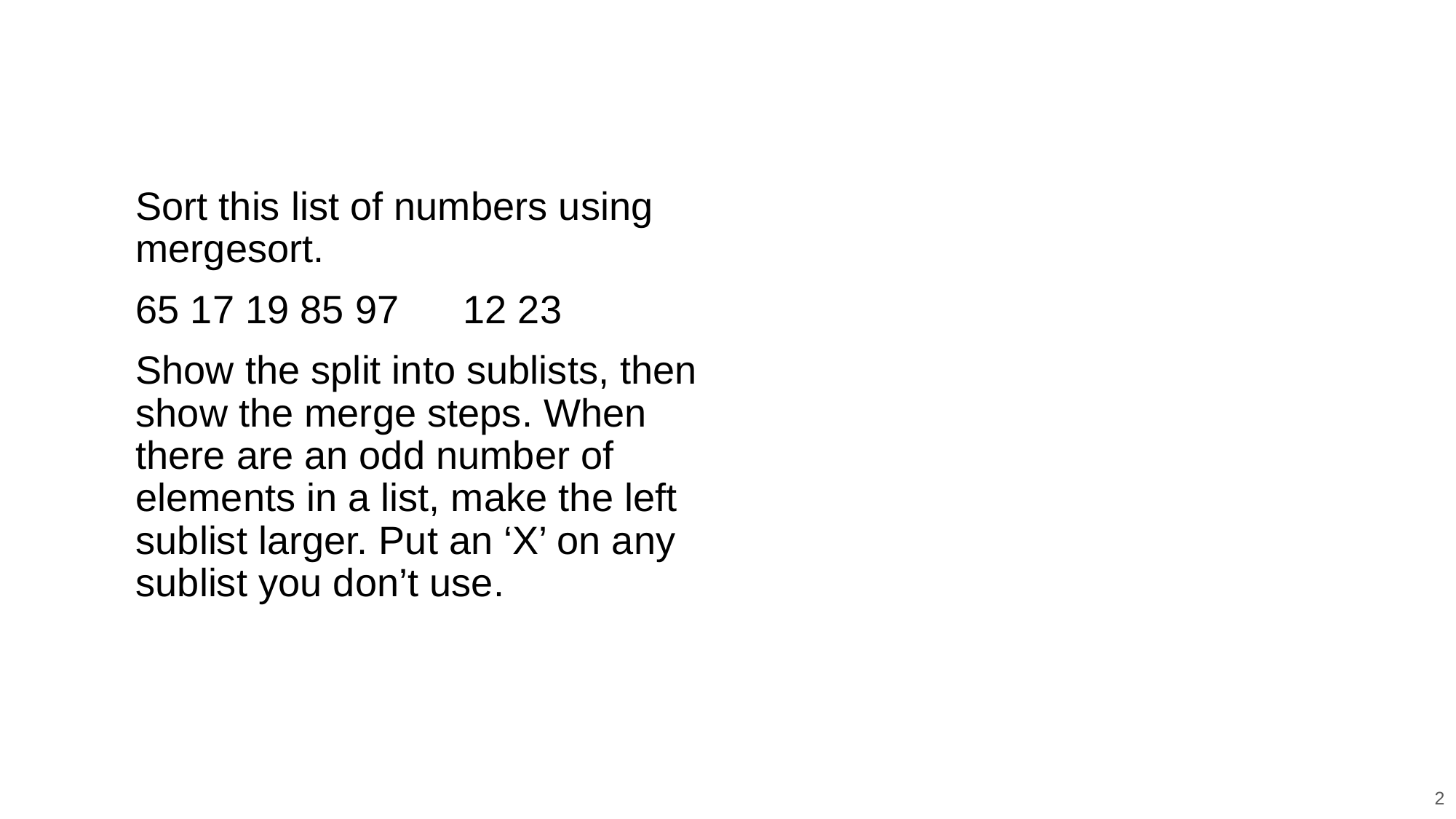

#

Sort this list of numbers using mergesort.
65 17 19 85 97	12 23
Show the split into sublists, then show the merge steps. When there are an odd number of elements in a list, make the left sublist larger. Put an ‘X’ on any sublist you don’t use.